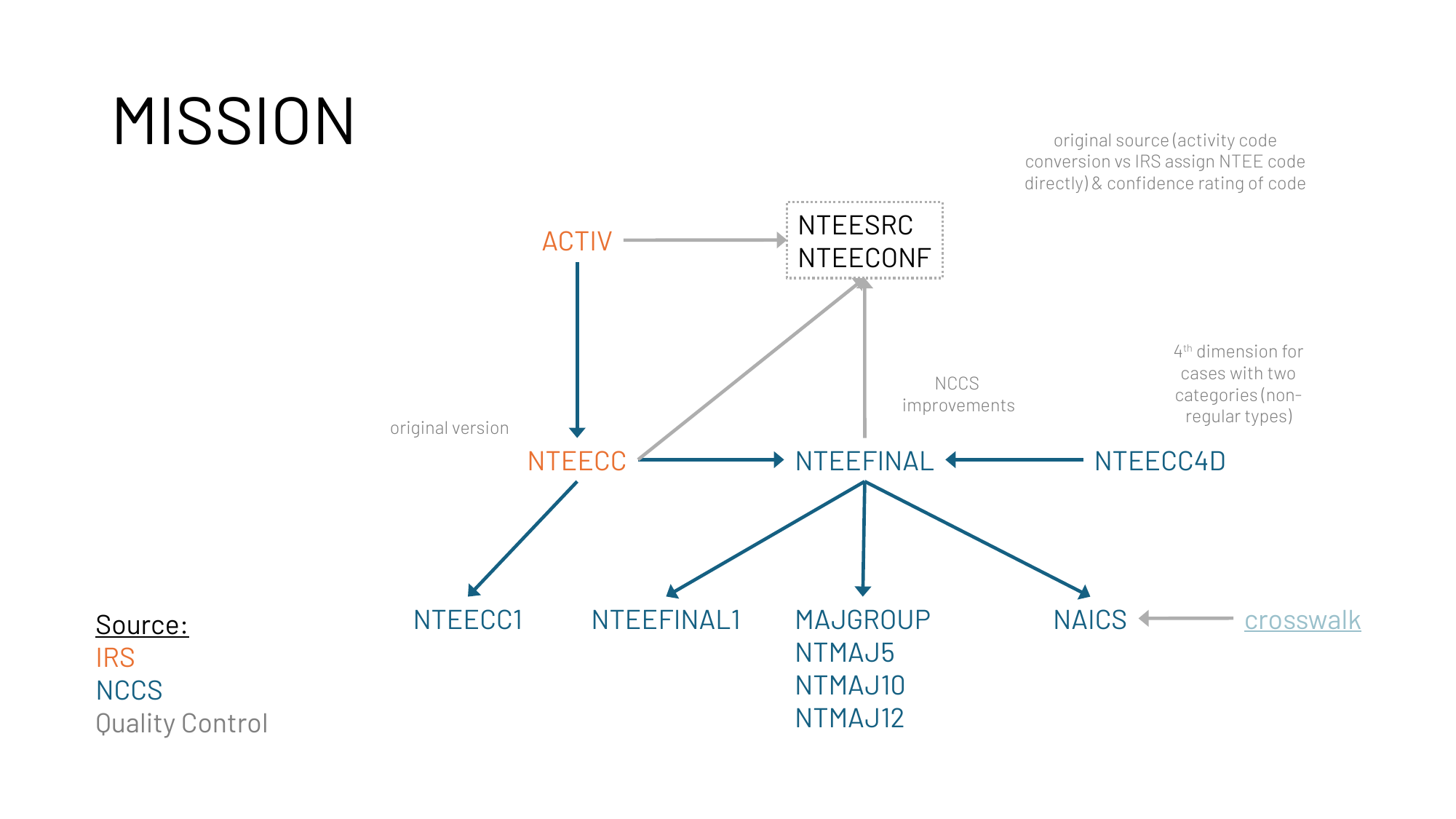

# MISSION
original source (activity code conversion vs IRS assign NTEE code directly) & confidence rating of code
NTEESRC
NTEECONF
ACTIV
4th dimension for cases with two categories (non-regular types)
NCCS
 improvements
original version
NTEECC
NTEEFINAL
NTEECC4D
NTEEFINAL1
crosswalk
NTEECC1
MAJGROUP
NTMAJ5
NTMAJ10
NTMAJ12
NAICS
Source:
IRS
NCCS
Quality Control